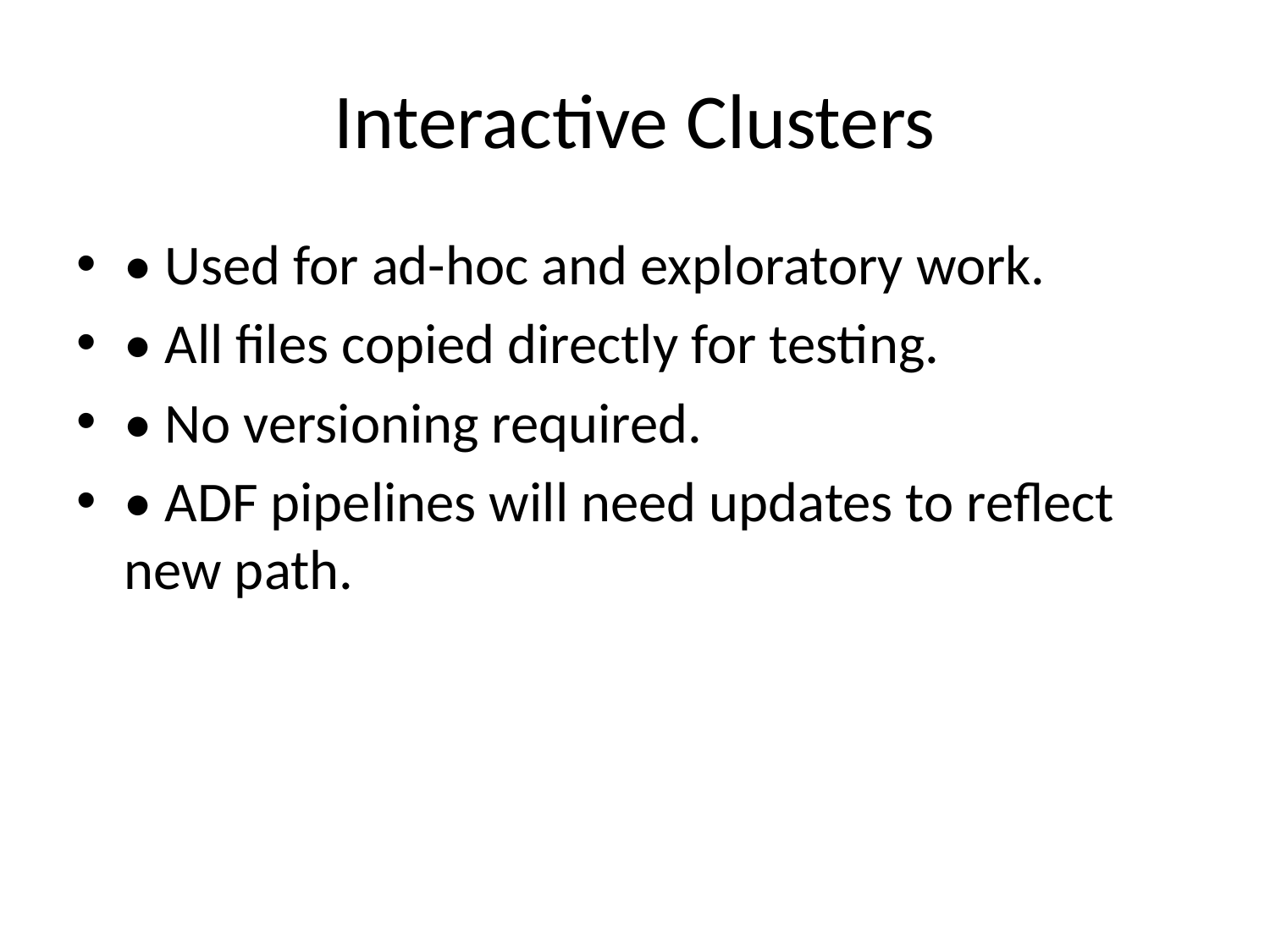

# Interactive Clusters
• Used for ad-hoc and exploratory work.
• All files copied directly for testing.
• No versioning required.
• ADF pipelines will need updates to reflect new path.